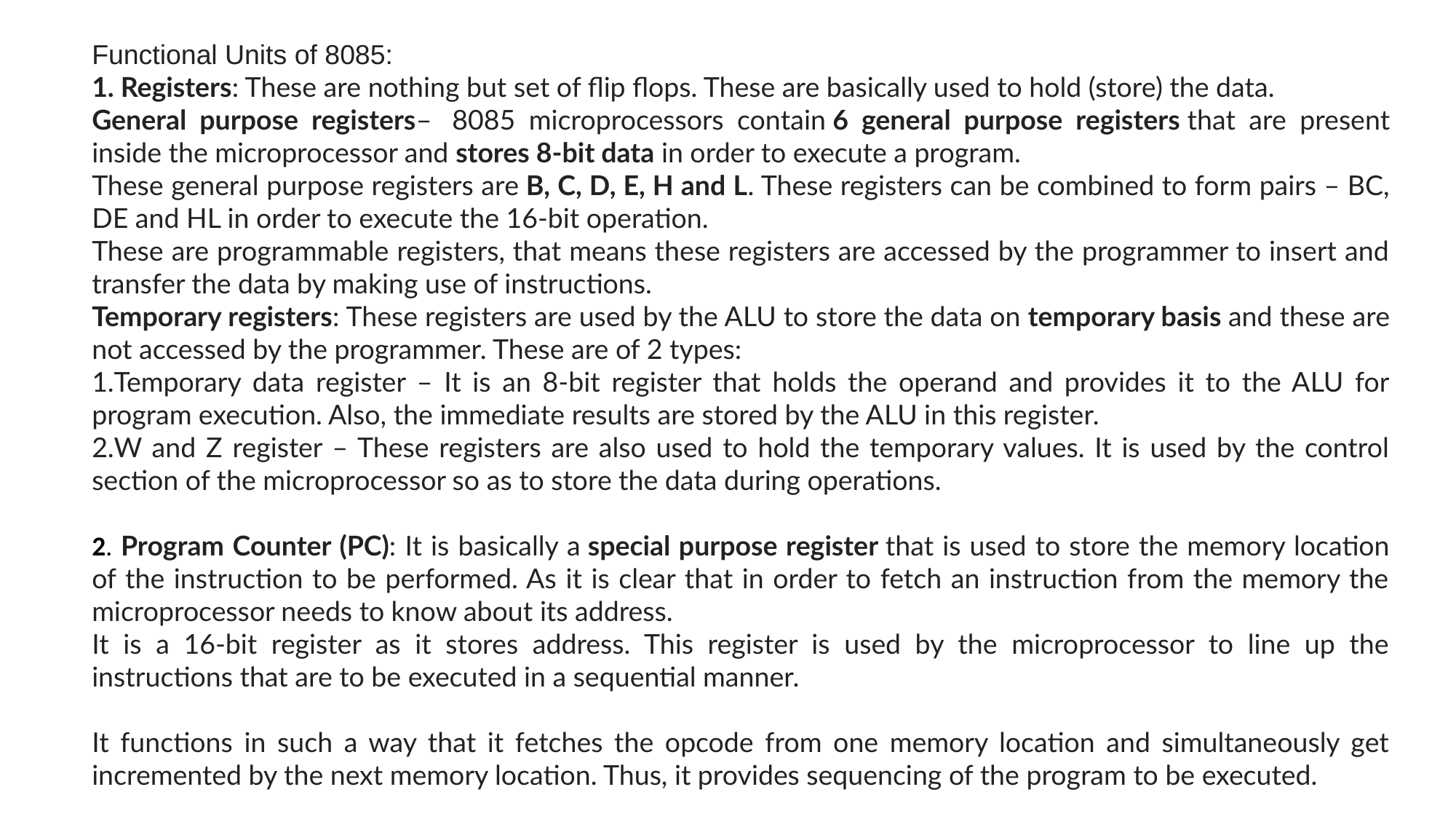

Functional Units of 8085:
1. Registers: These are nothing but set of flip flops. These are basically used to hold (store) the data.
General purpose registers–  8085 microprocessors contain 6 general purpose registers that are present inside the microprocessor and stores 8-bit data in order to execute a program.
These general purpose registers are B, C, D, E, H and L. These registers can be combined to form pairs – BC, DE and HL in order to execute the 16-bit operation.
These are programmable registers, that means these registers are accessed by the programmer to insert and transfer the data by making use of instructions.
Temporary registers: These registers are used by the ALU to store the data on temporary basis and these are not accessed by the programmer. These are of 2 types:
Temporary data register – It is an 8-bit register that holds the operand and provides it to the ALU for program execution. Also, the immediate results are stored by the ALU in this register.
W and Z register – These registers are also used to hold the temporary values. It is used by the control section of the microprocessor so as to store the data during operations.
2. Program Counter (PC): It is basically a special purpose register that is used to store the memory location of the instruction to be performed. As it is clear that in order to fetch an instruction from the memory the microprocessor needs to know about its address.
It is a 16-bit register as it stores address. This register is used by the microprocessor to line up the instructions that are to be executed in a sequential manner.
It functions in such a way that it fetches the opcode from one memory location and simultaneously get incremented by the next memory location. Thus, it provides sequencing of the program to be executed.